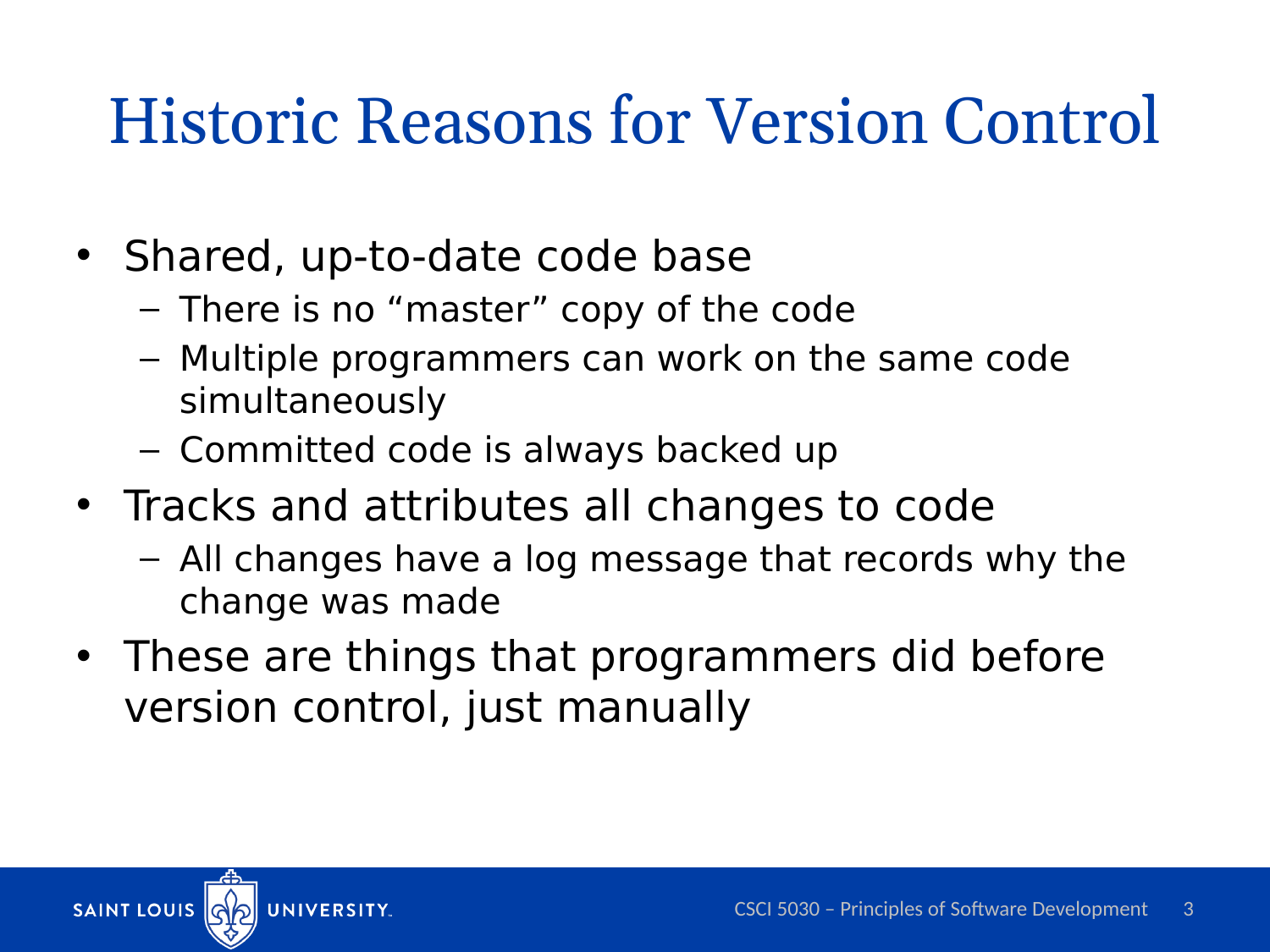

# Historic Reasons for Version Control
Shared, up-to-date code base
There is no “master” copy of the code
Multiple programmers can work on the same code simultaneously
Committed code is always backed up
Tracks and attributes all changes to code
All changes have a log message that records why the change was made
These are things that programmers did before version control, just manually

CSCI 5030 – Principles of Software Development
3